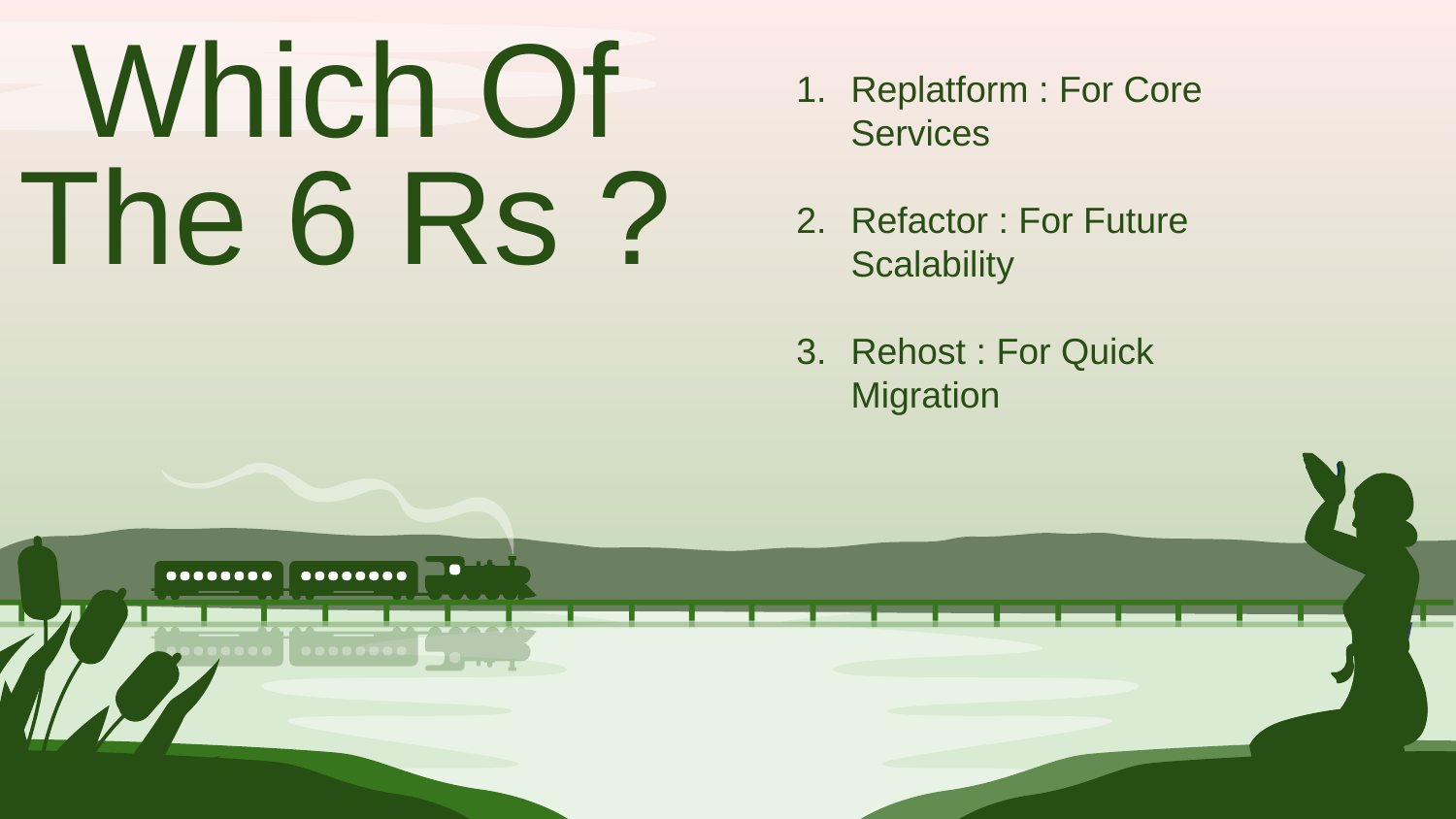

# Which Of The 6 Rs ?
Replatform : For Core Services

Refactor : For Future Scalability

Rehost : For Quick Migration